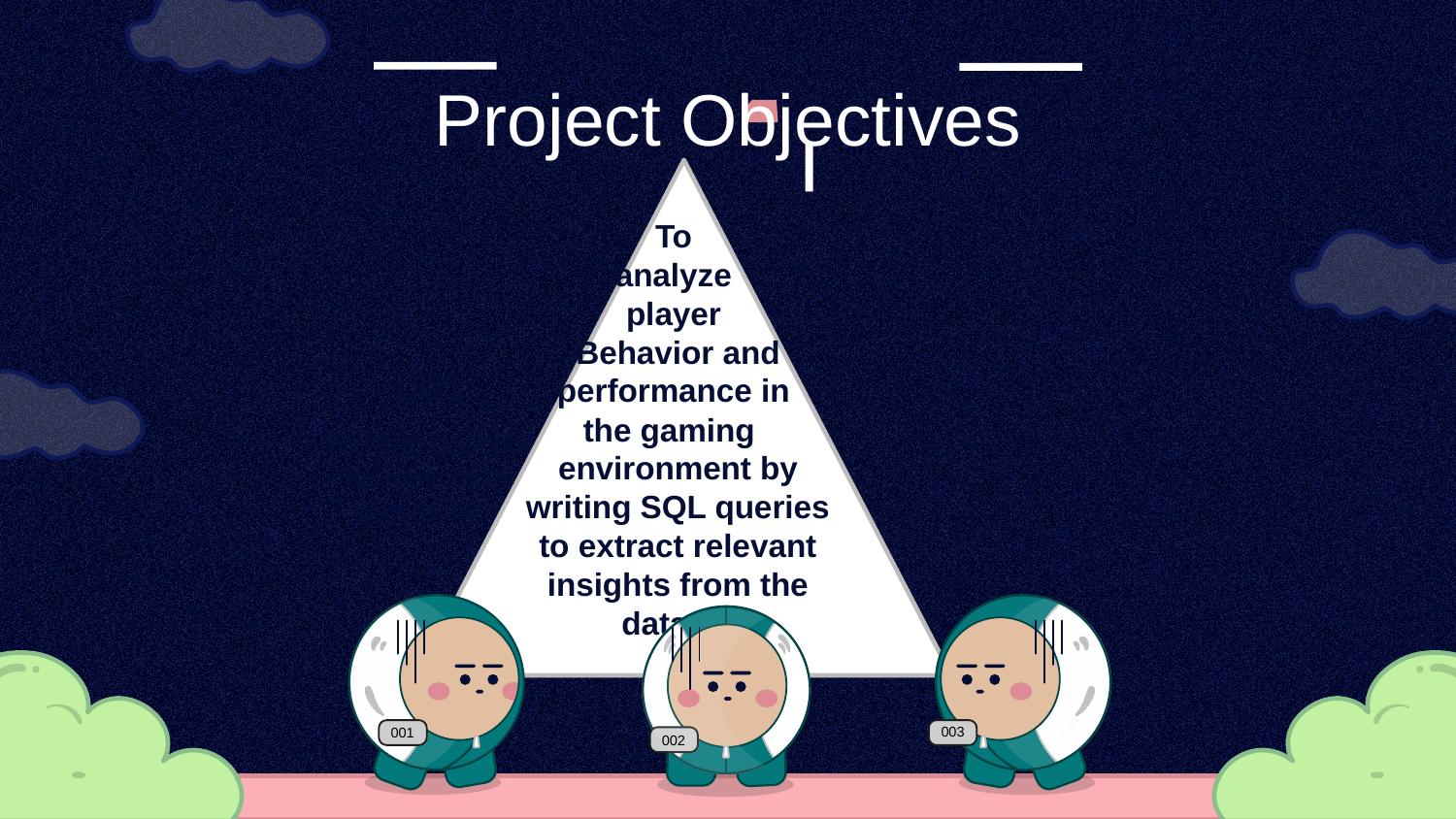

Project Objectives

To
analyze
player
Behavior and performance in
the gaming   environment by writing SQL queries to extract relevant insights from the dataset
# 001
002
You can describe the topic of the section here

002

003
001